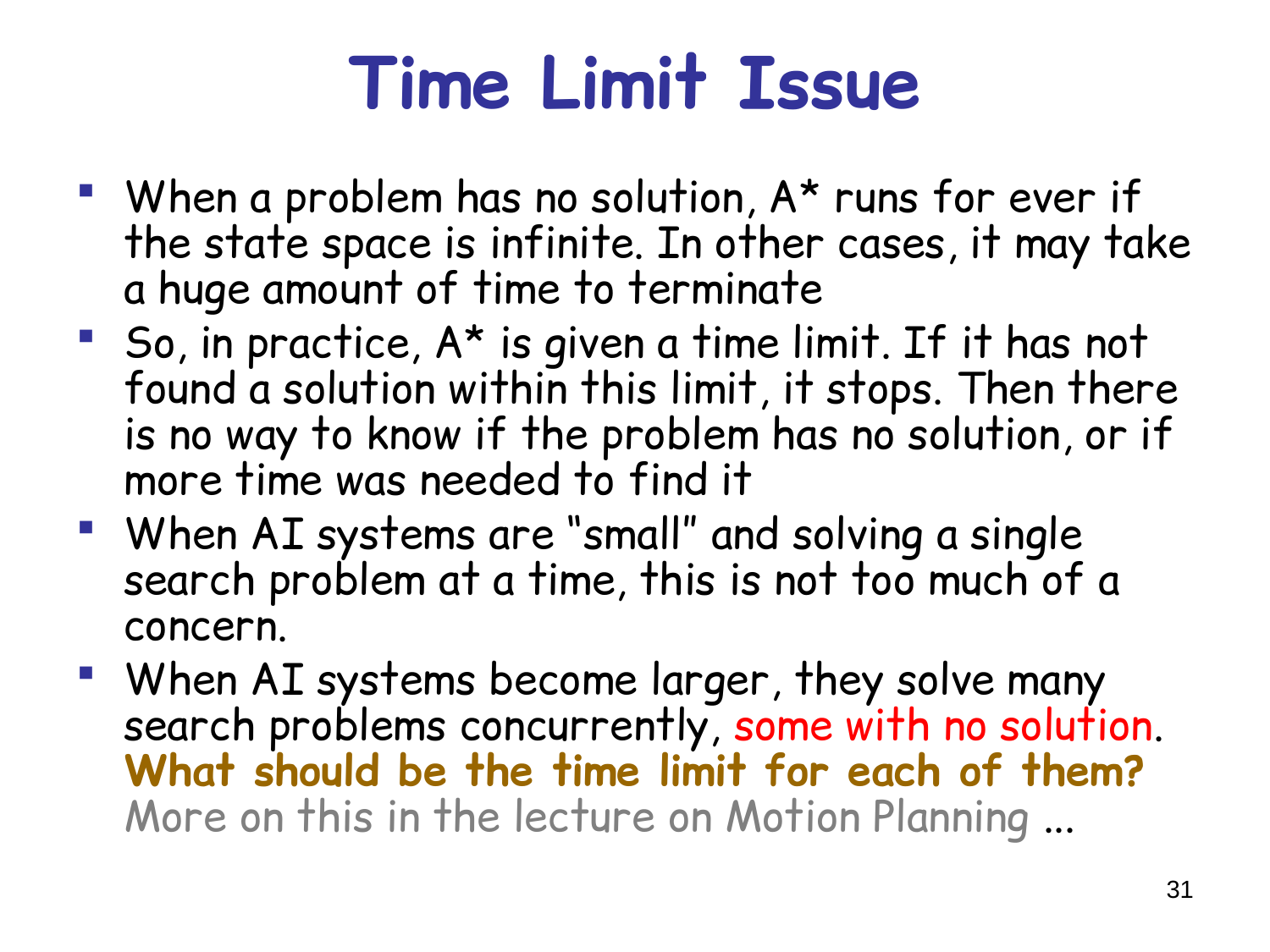

# Time Limit Issue
When a problem has no solution, A* runs for ever if the state space is infinite. In other cases, it may take a huge amount of time to terminate
So, in practice, A* is given a time limit. If it has not found a solution within this limit, it stops. Then there is no way to know if the problem has no solution, or if more time was needed to find it
When AI systems are “small” and solving a single search problem at a time, this is not too much of a concern.
When AI systems become larger, they solve many search problems concurrently, some with no solution. What should be the time limit for each of them? More on this in the lecture on Motion Planning ...
31